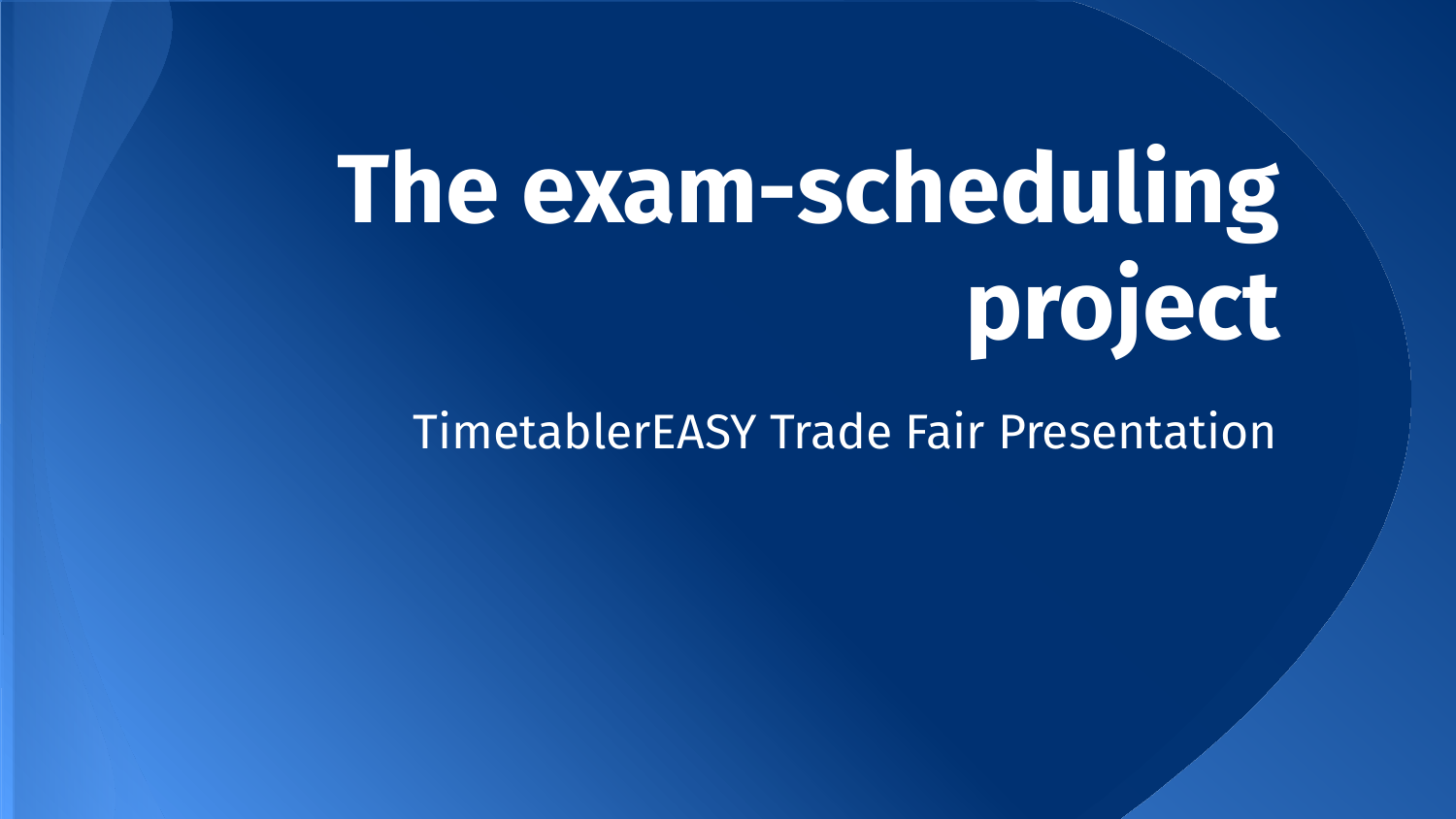

# The exam-scheduling project
TimetablerEASY Trade Fair Presentation